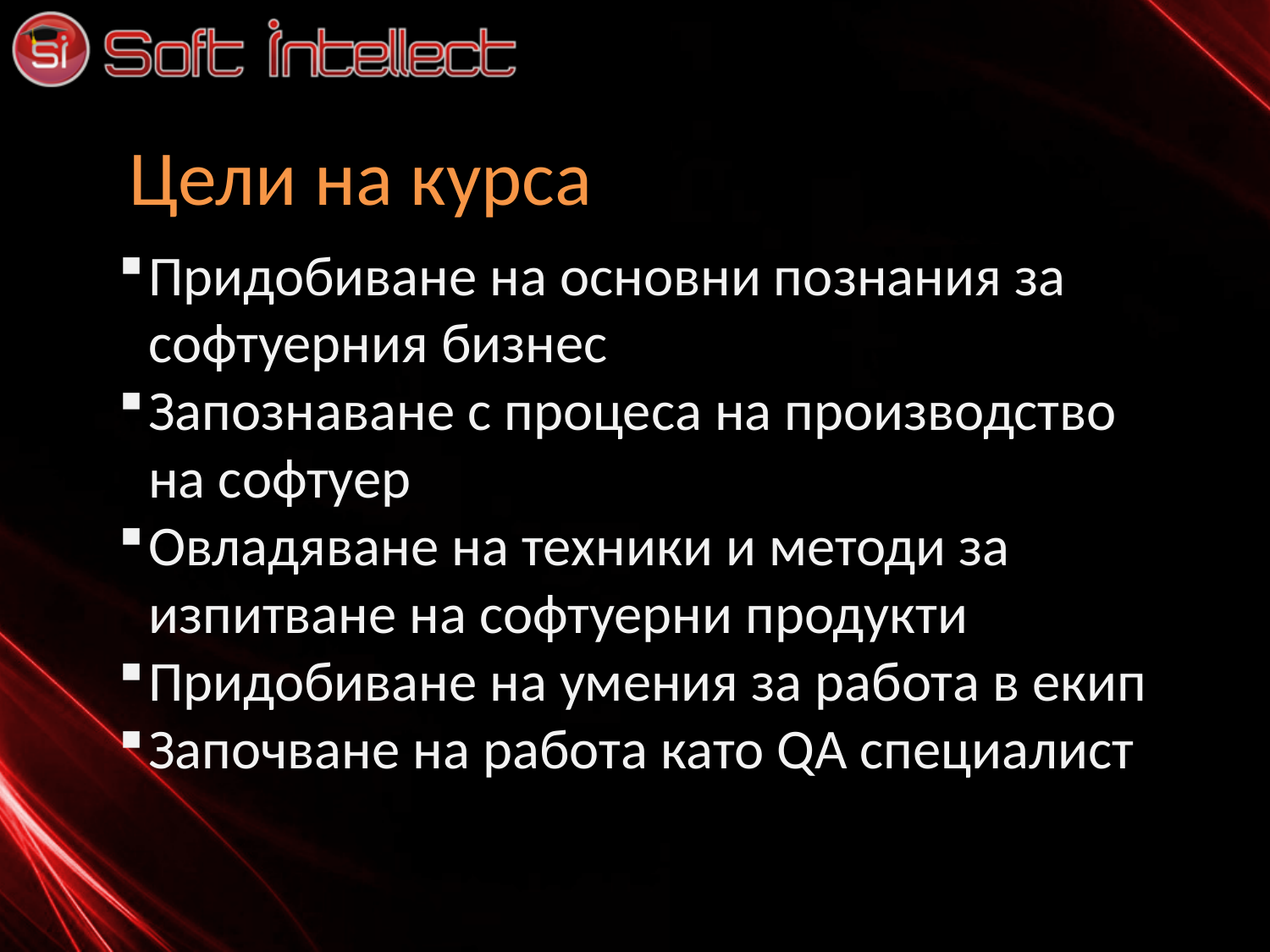

Цели на курса
Придобиване на основни познания за софтуерния бизнес
Запознаване с процеса на производство на софтуер
Овладяване на техники и методи за изпитване на софтуерни продукти
Придобиване на умения за работа в екип
Започване на работа като QA специалист